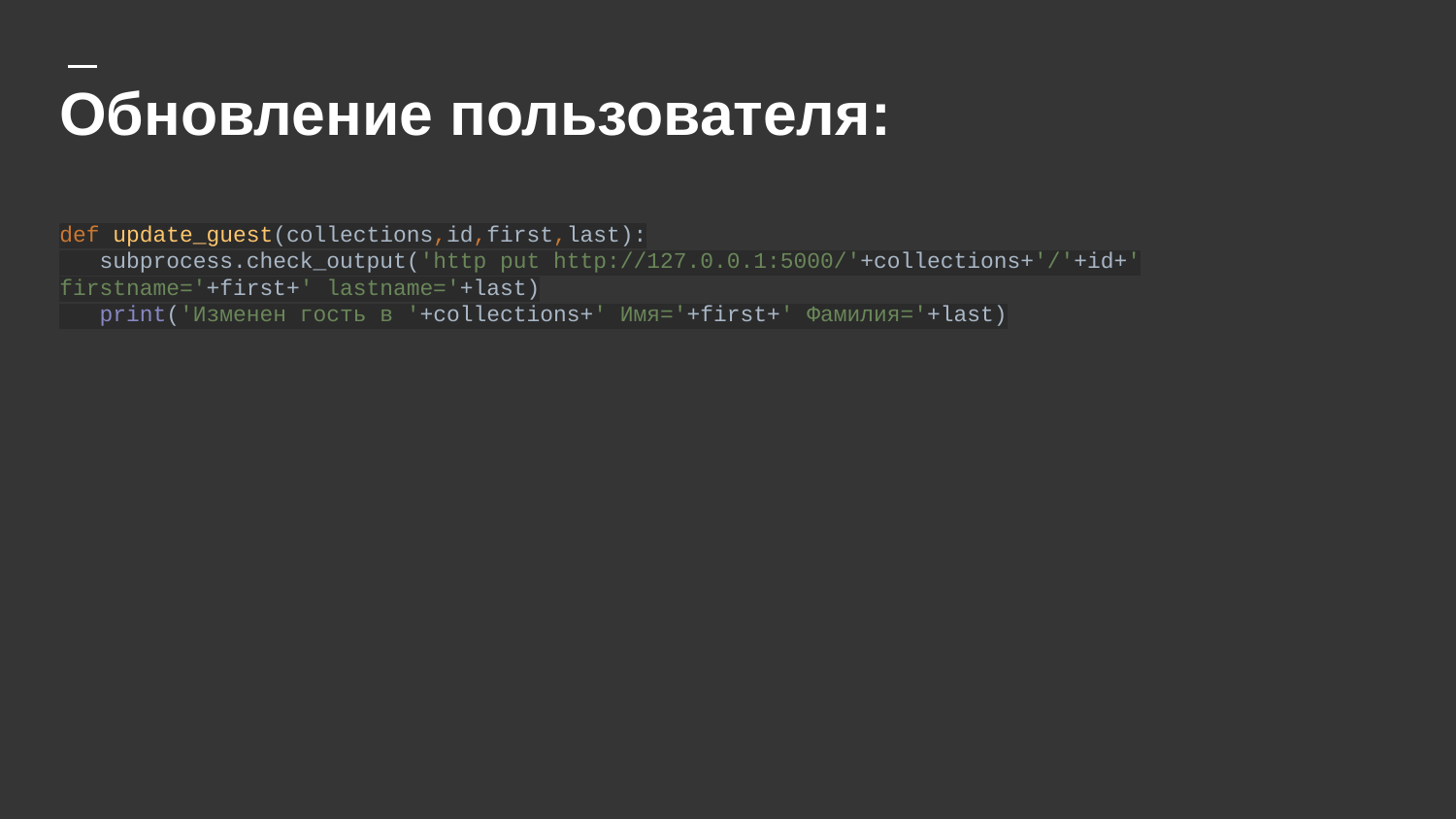

# Обновление пользователя:

def update_guest(collections,id,first,last):
   subprocess.check_output('http put http://127.0.0.1:5000/'+collections+'/'+id+' firstname='+first+' lastname='+last)
   print('Изменен гость в '+collections+' Имя='+first+' Фамилия='+last)